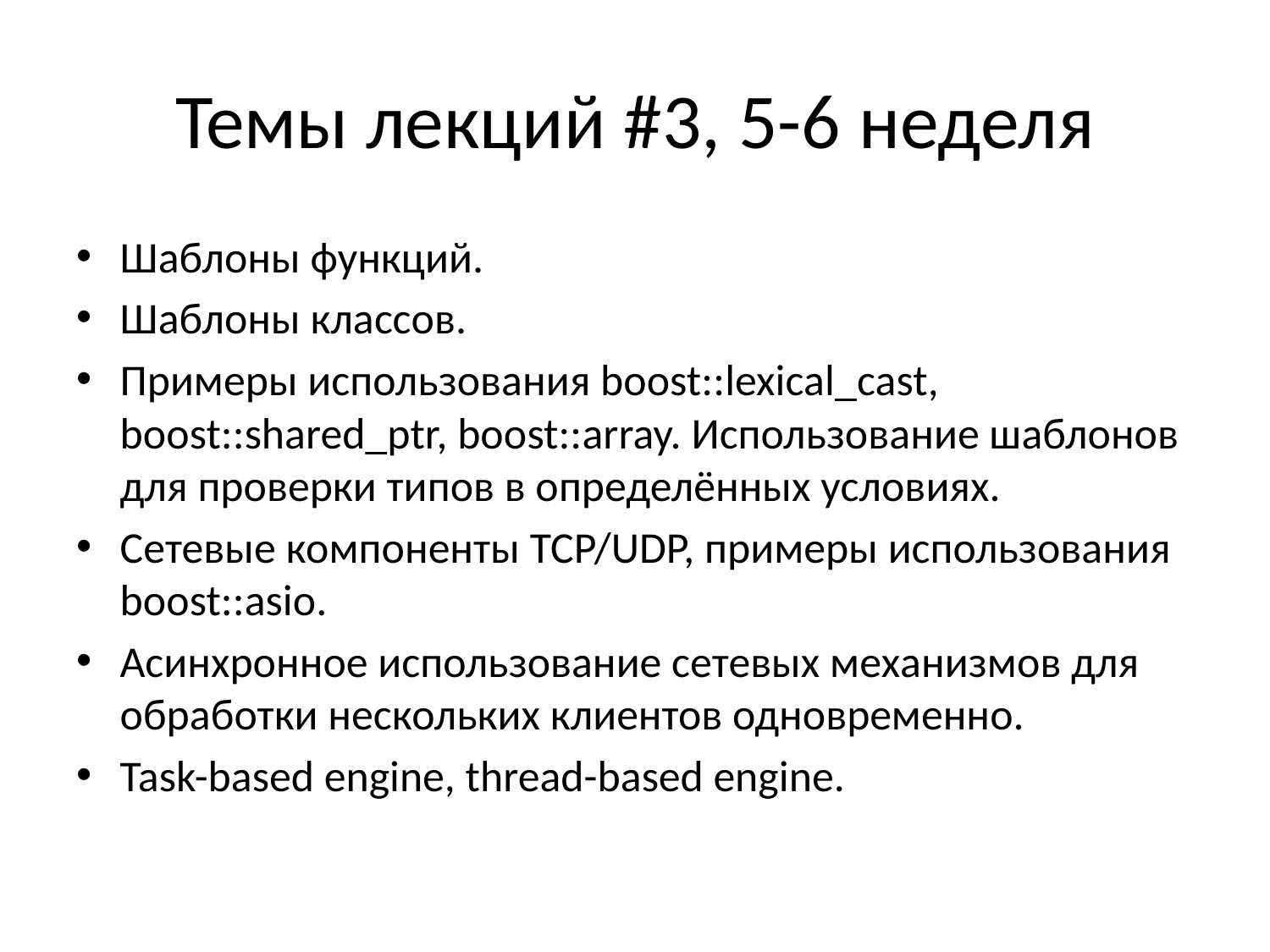

# Темы лекций #3, 5-6 неделя
Шаблоны функций.
Шаблоны классов.
Примеры использования boost::lexical_cast, boost::shared_ptr, boost::array. Использование шаблонов для проверки типов в определённых условиях.
Сетевые компоненты TCP/UDP, примеры использования boost::asio.
Асинхронное использование сетевых механизмов для обработки нескольких клиентов одновременно.
Task-based engine, thread-based engine.